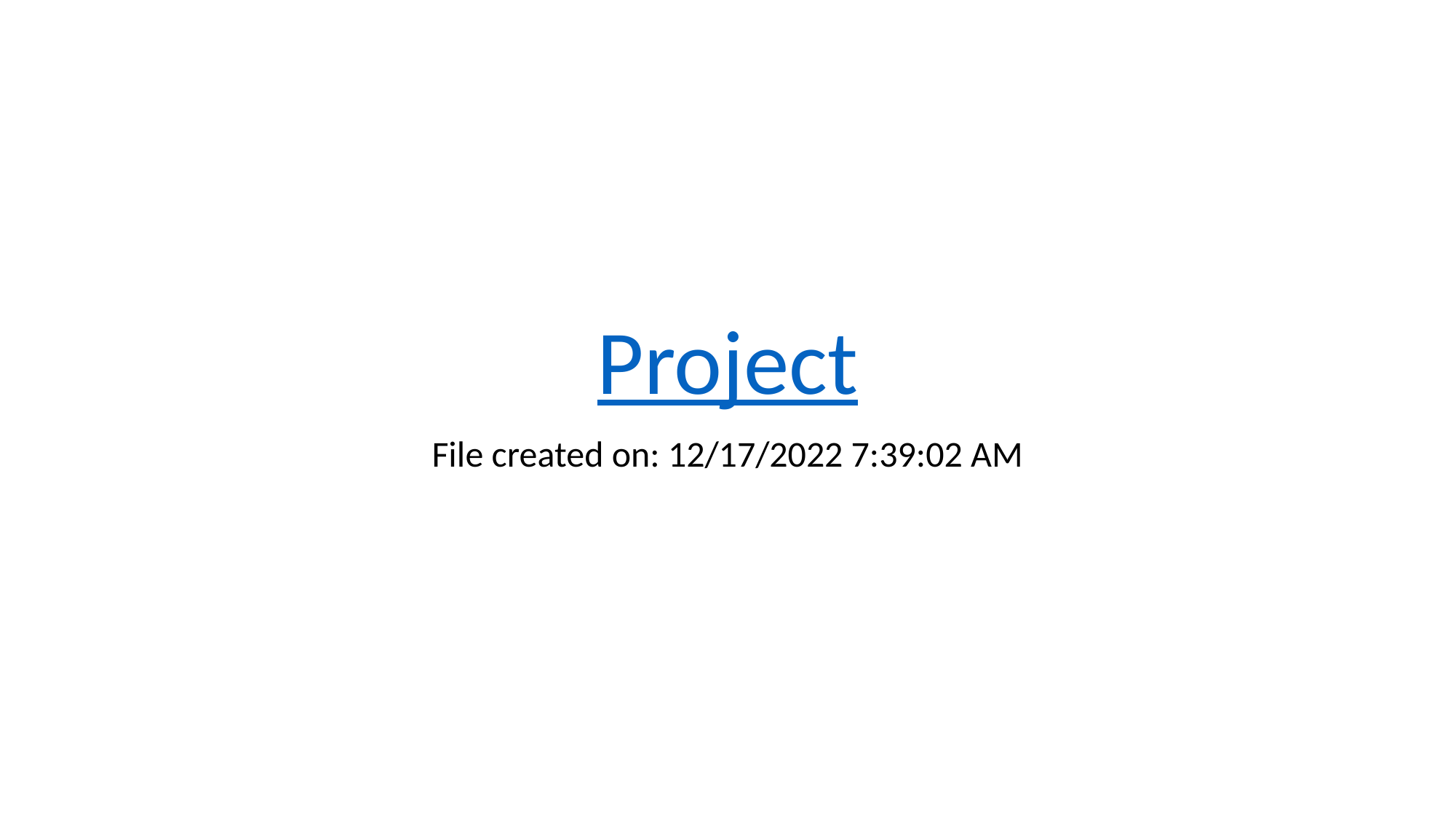

# Project
File created on: 12/17/2022 7:39:02 AM